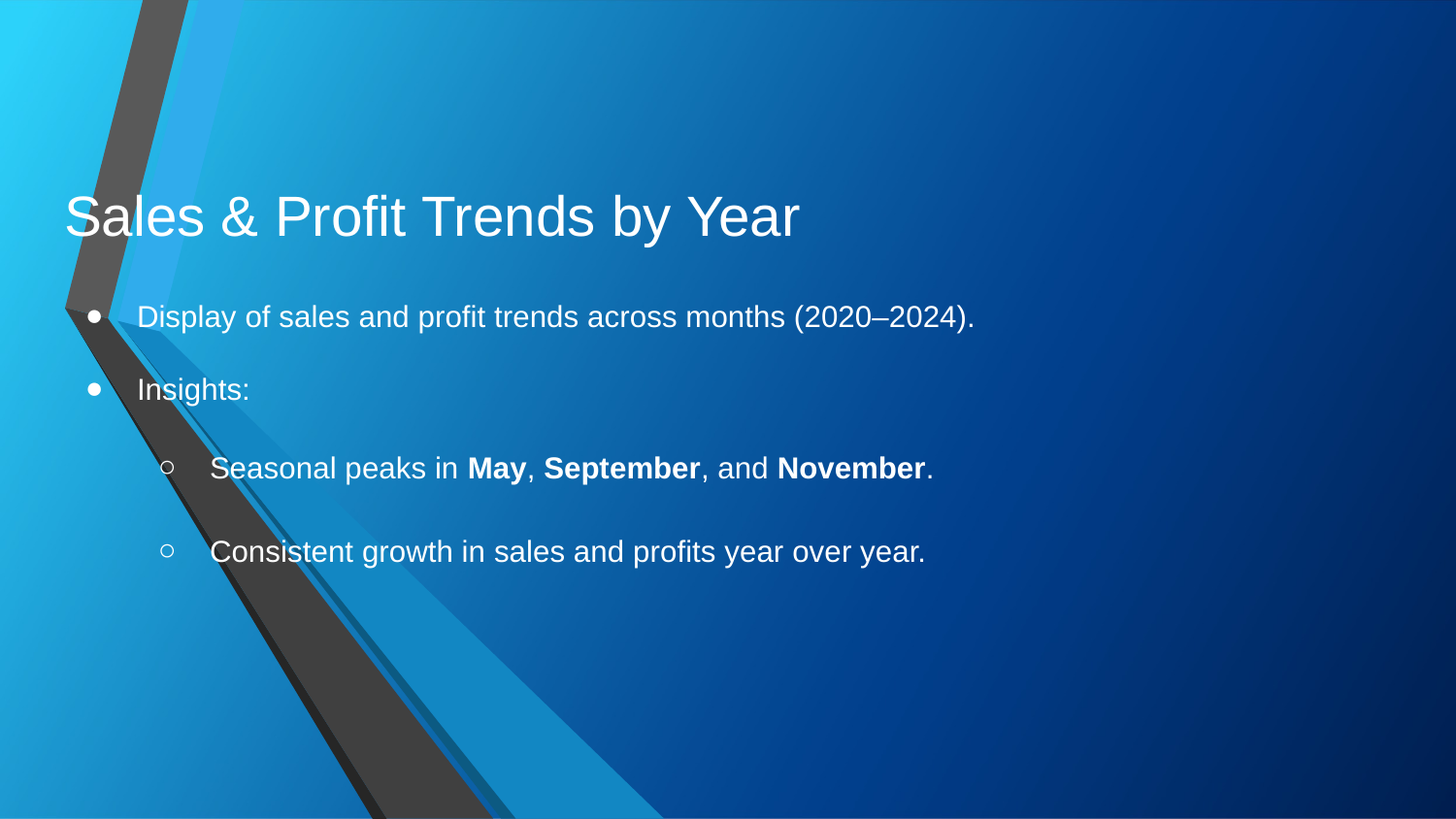

# Sales & Profit Trends by Year
Display of sales and profit trends across months (2020–2024).
Insights:
Seasonal peaks in May, September, and November.
Consistent growth in sales and profits year over year.